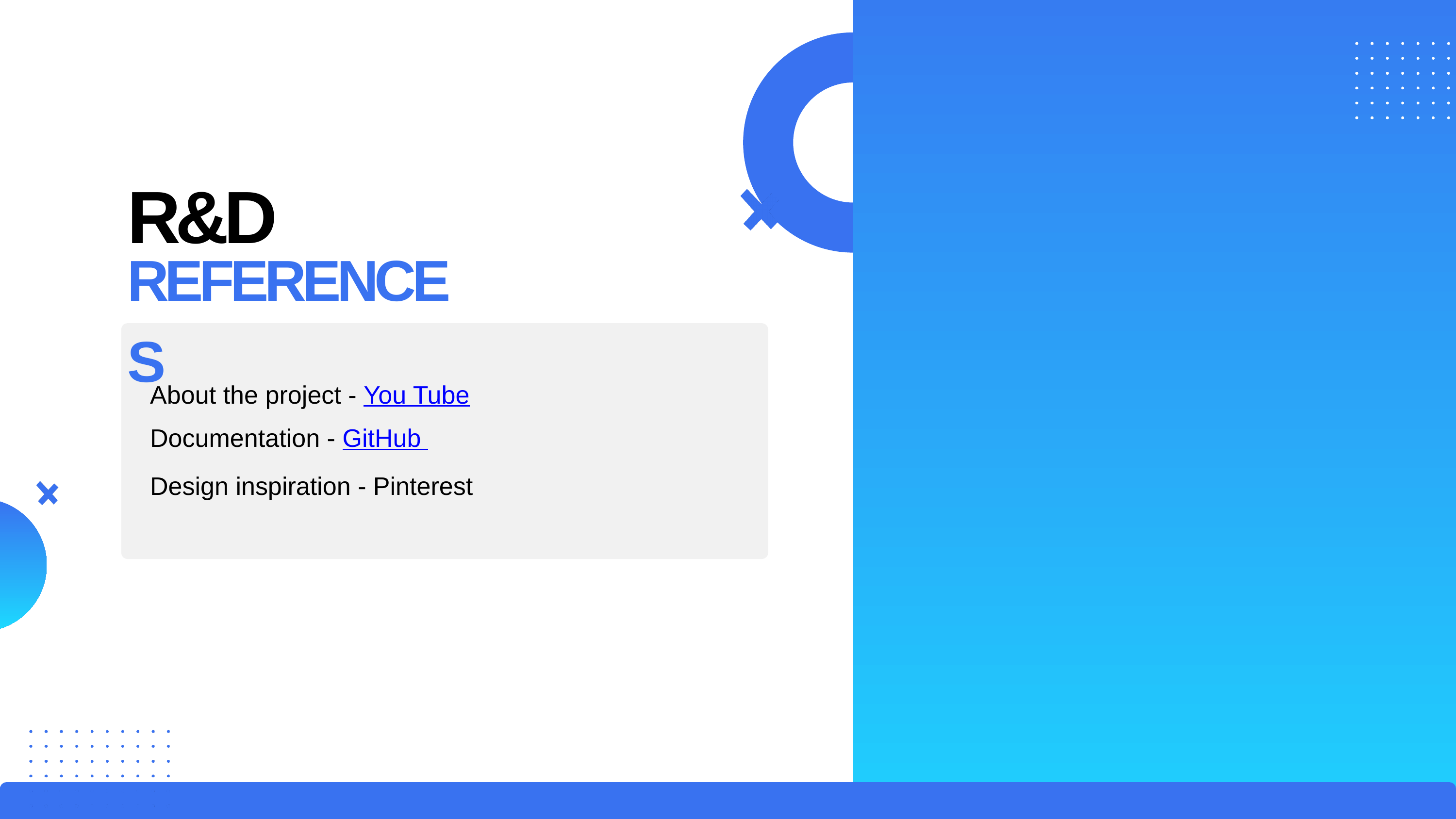

R&D

REFERENCES

About the project - You Tube
Documentation - GitHub
Design inspiration - Pinterest